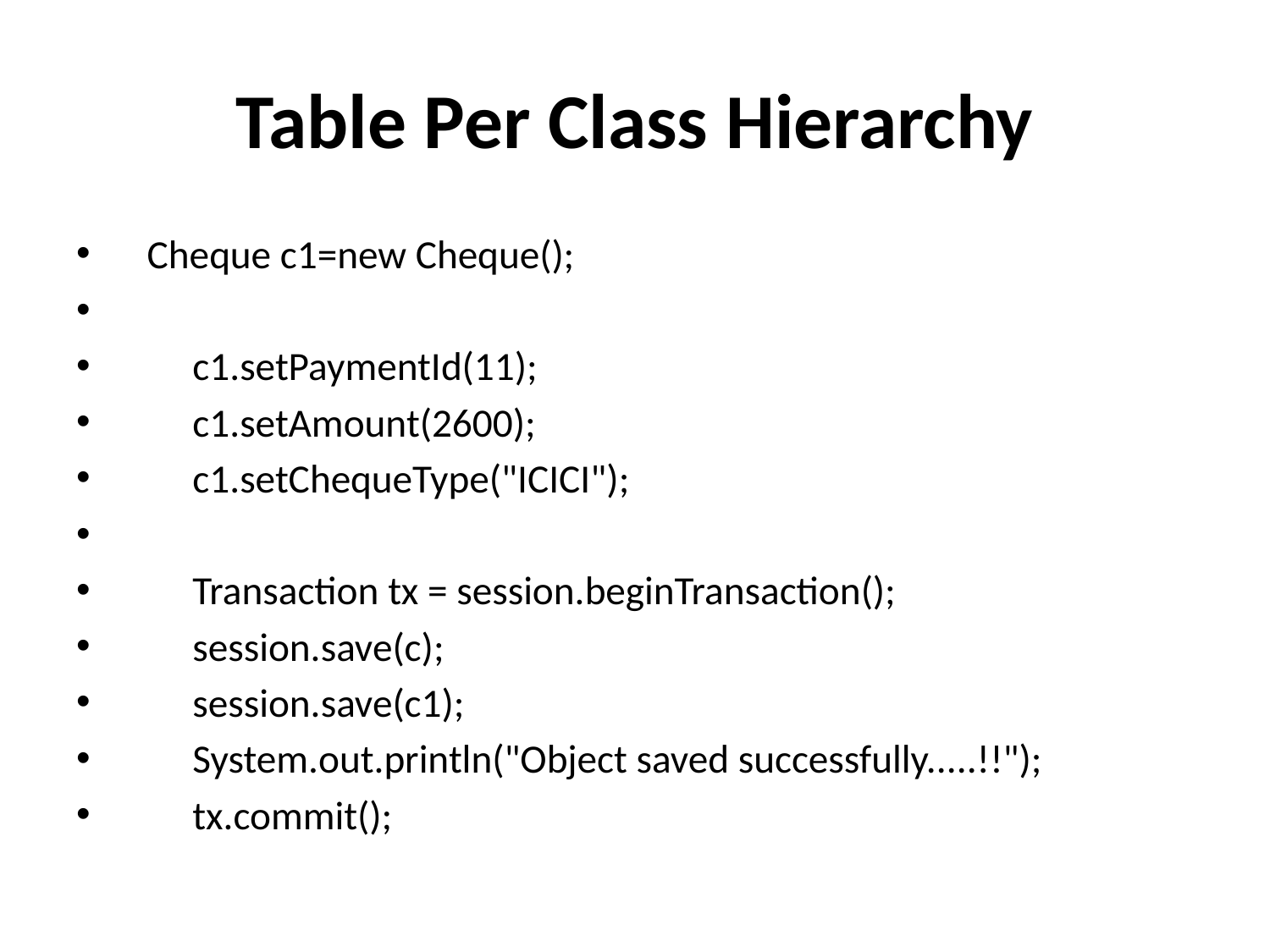

# Table Per Class Hierarchy
   Cheque c1=new Cheque();

        c1.setPaymentId(11);
        c1.setAmount(2600);
        c1.setChequeType("ICICI");

        Transaction tx = session.beginTransaction();
        session.save(c);
        session.save(c1);
        System.out.println("Object saved successfully.....!!");
        tx.commit();